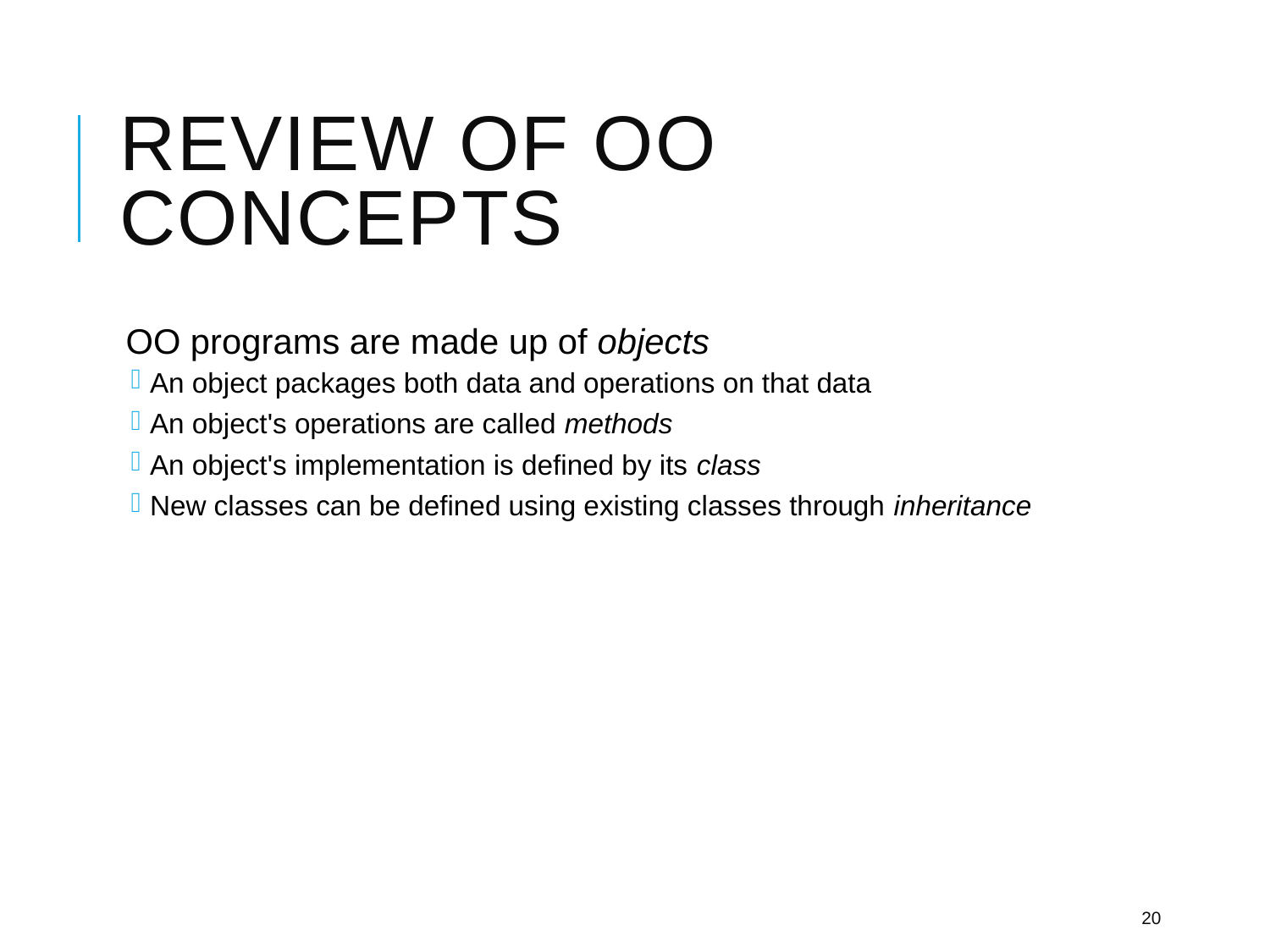

# Review of OO concepts
OO programs are made up of objects
An object packages both data and operations on that data
An object's operations are called methods
An object's implementation is defined by its class
New classes can be defined using existing classes through inheritance
20